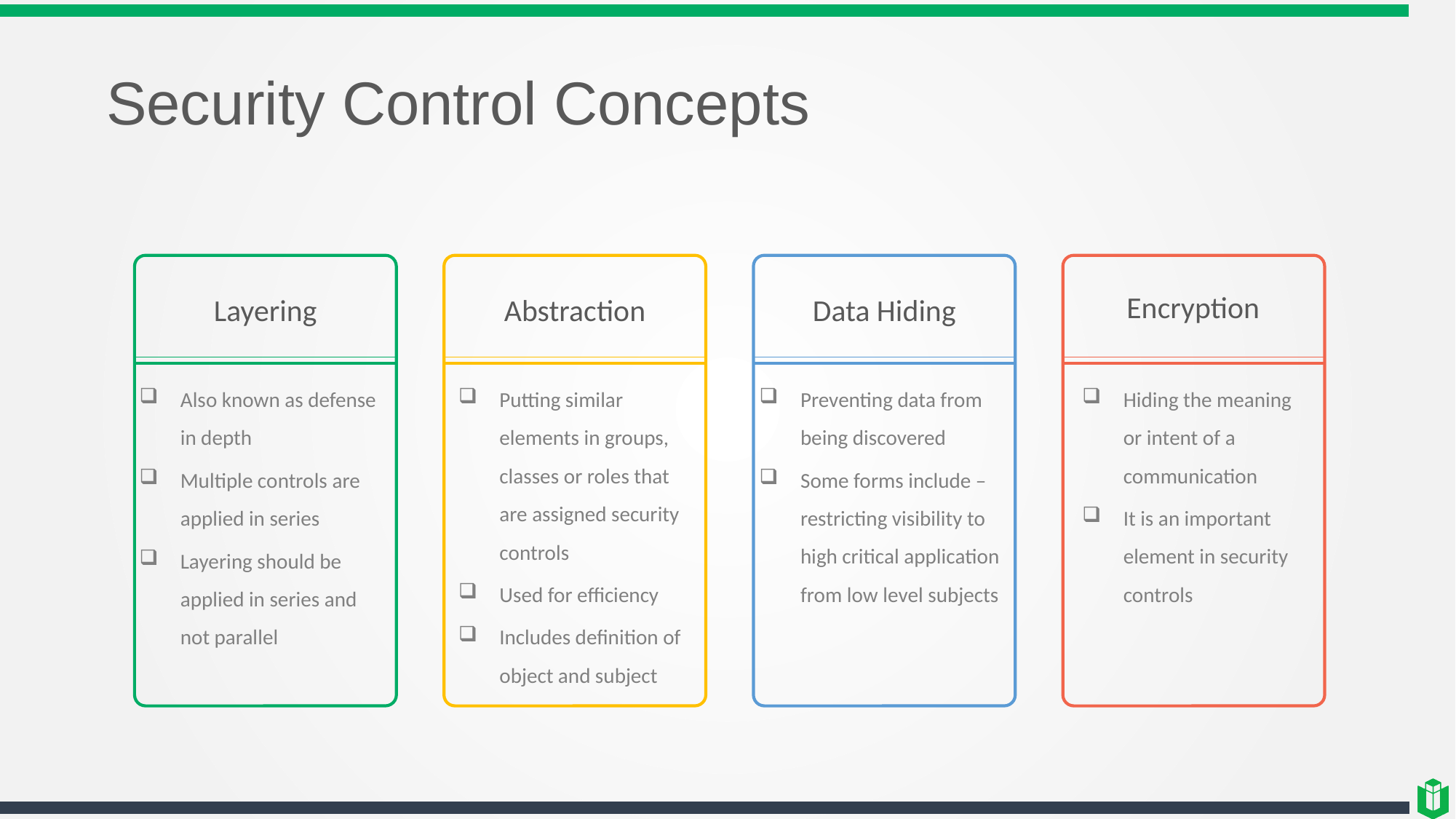

# Security Control Concepts

Abstraction
Putting similar elements in groups, classes or roles that are assigned security controls
Used for efficiency
Includes definition of object and subject

Data Hiding
Preventing data from being discovered
Some forms include – restricting visibility to high critical application from low level subjects

Layering
Also known as defense in depth
Multiple controls are applied in series
Layering should be applied in series and not parallel

Encryption
Hiding the meaning or intent of a communication
It is an important element in security controls